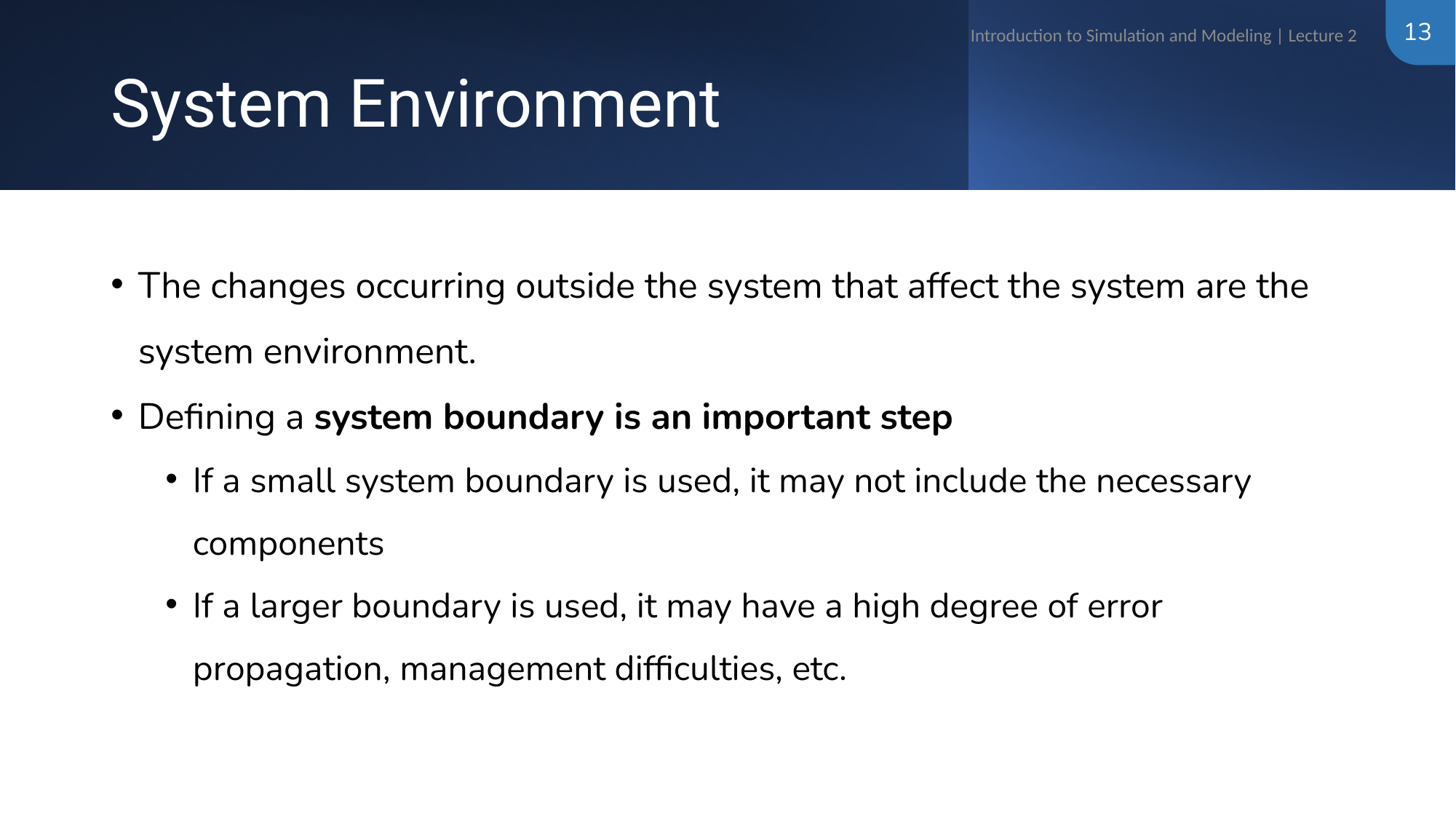

13
Introduction to Simulation and Modeling | Lecture 2
# System Environment
The changes occurring outside the system that affect the system are the system environment.
Defining a system boundary is an important step
If a small system boundary is used, it may not include the necessary components
If a larger boundary is used, it may have a high degree of error propagation, management difficulties, etc.